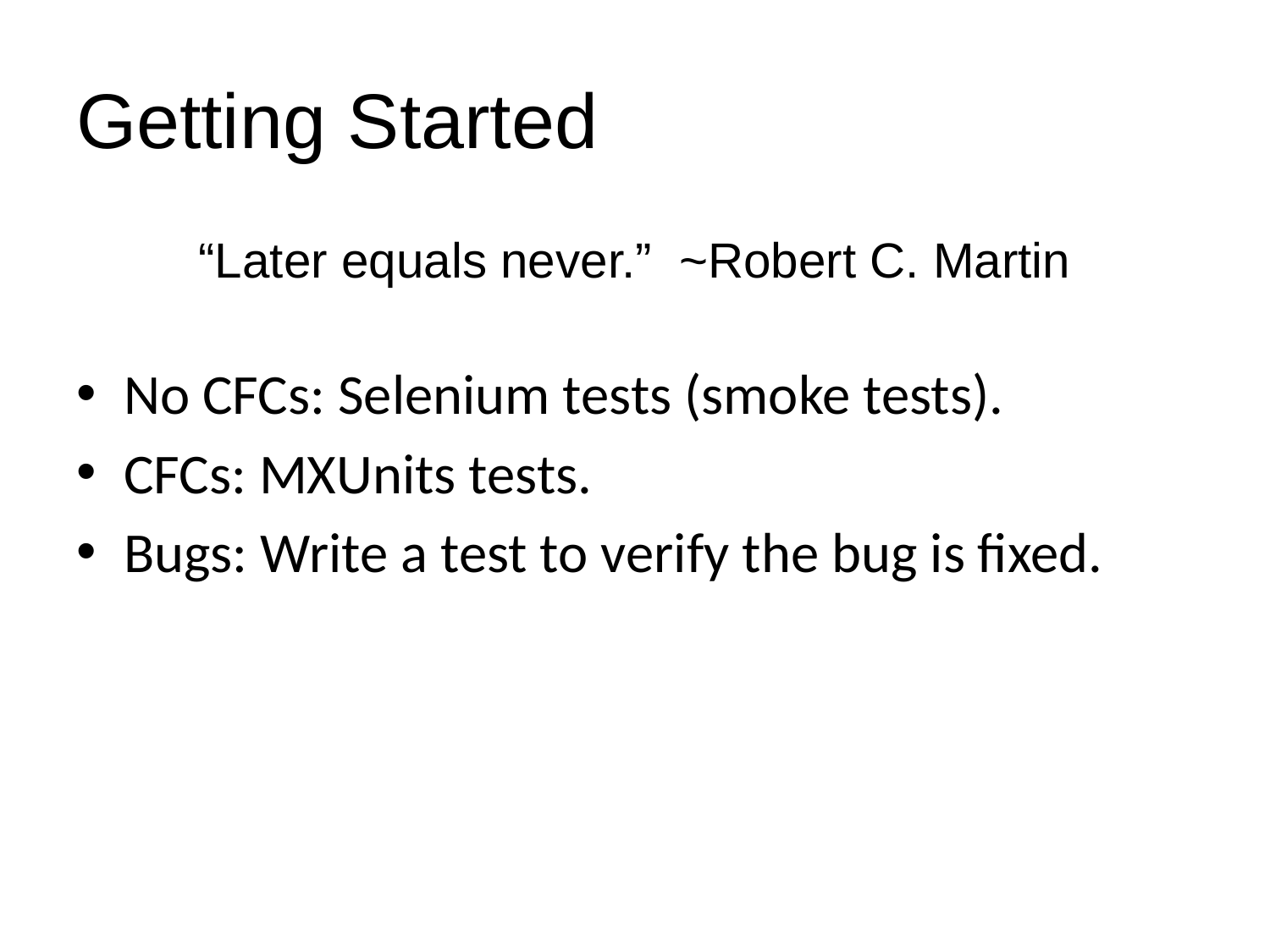

# Getting Started
“Later equals never.”  ~Robert C. Martin

No CFCs: Selenium tests (smoke tests).
CFCs: MXUnits tests.
Bugs: Write a test to verify the bug is fixed.